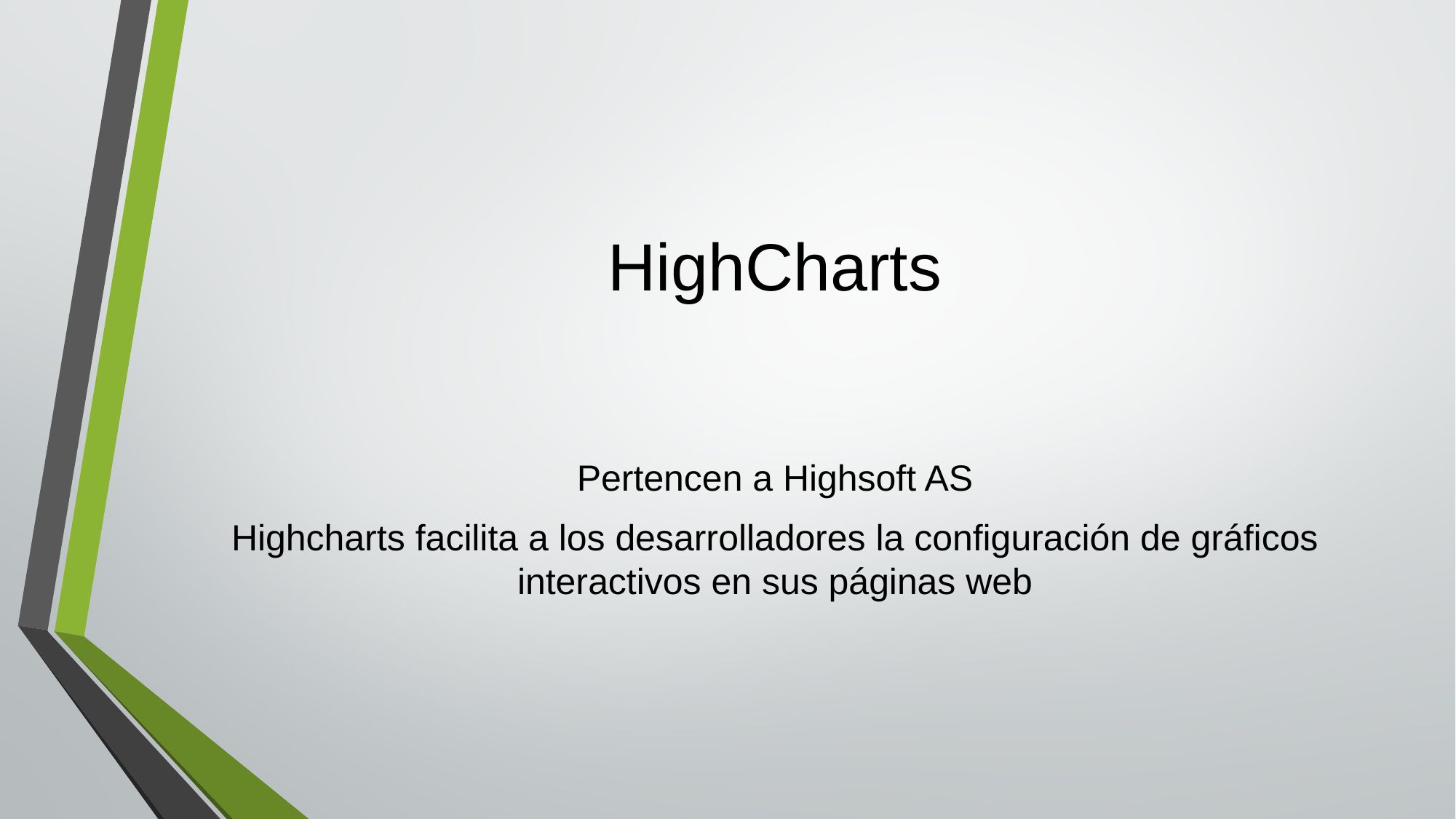

# HighCharts
Pertencen a Highsoft AS
Highcharts facilita a los desarrolladores la configuración de gráficos interactivos en sus páginas web